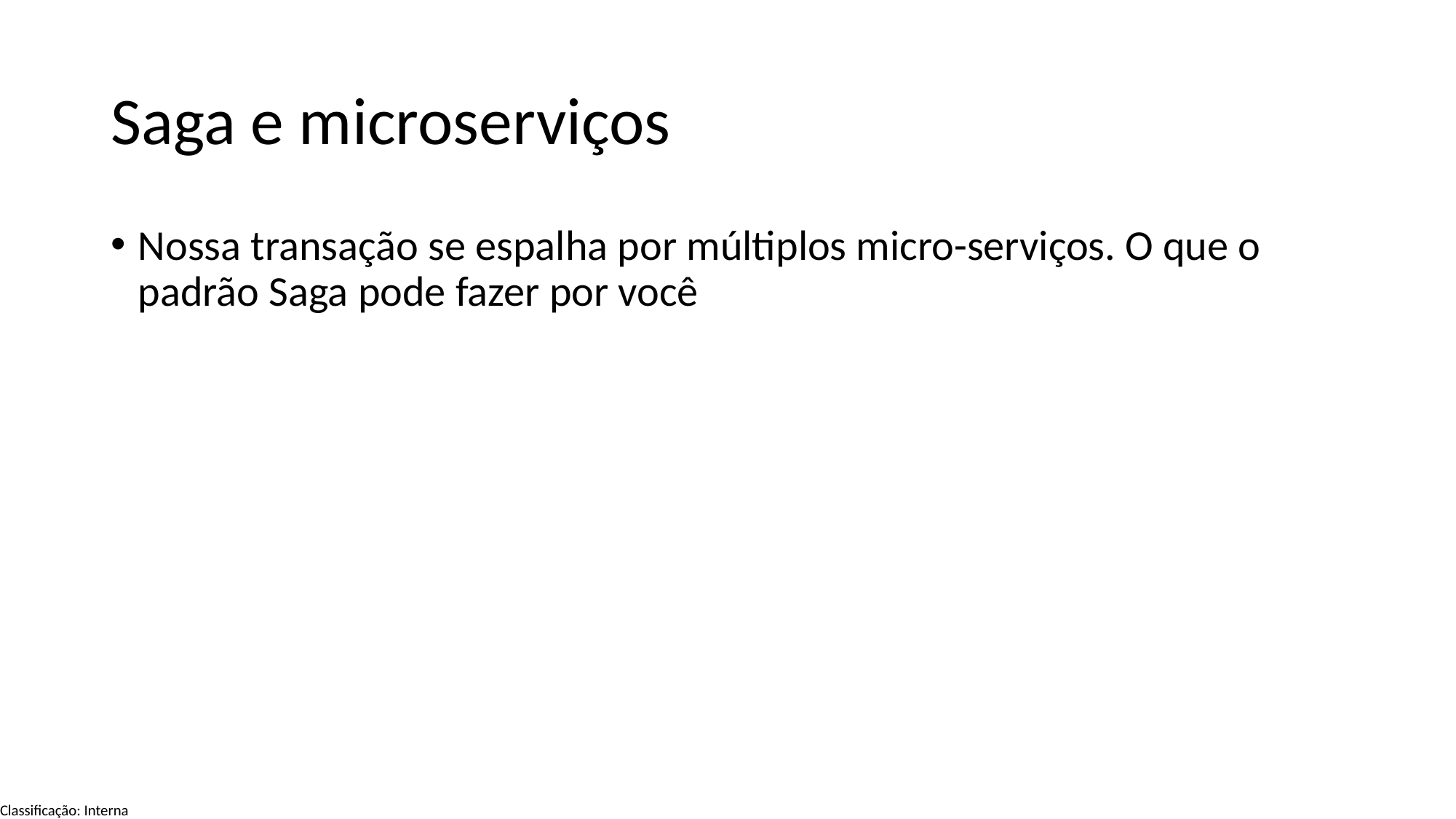

# Saga e microserviços
Nossa transação se espalha por múltiplos micro-serviços. O que o padrão Saga pode fazer por você